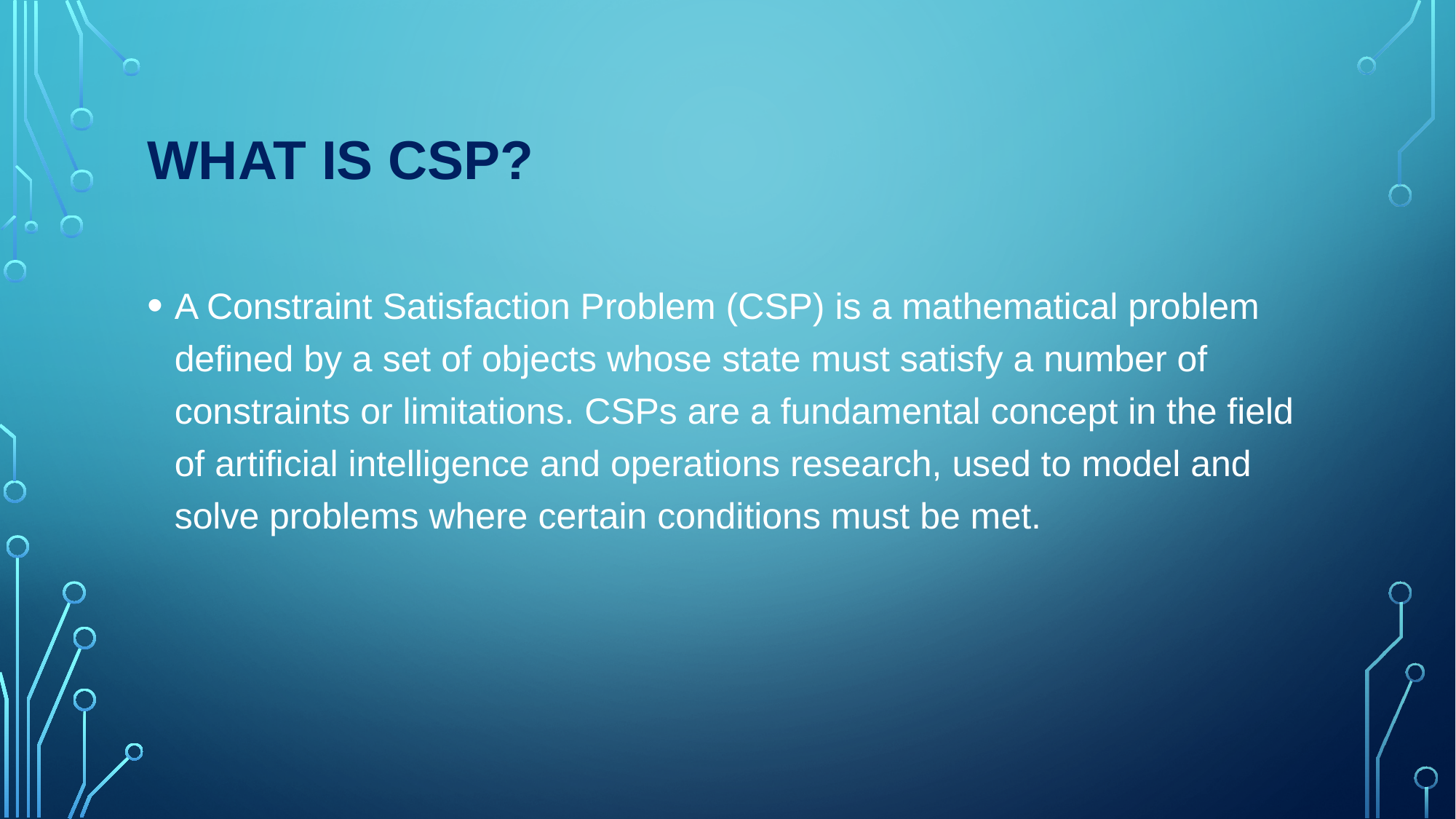

# What is csp?
A Constraint Satisfaction Problem (CSP) is a mathematical problem defined by a set of objects whose state must satisfy a number of constraints or limitations. CSPs are a fundamental concept in the field of artificial intelligence and operations research, used to model and solve problems where certain conditions must be met.